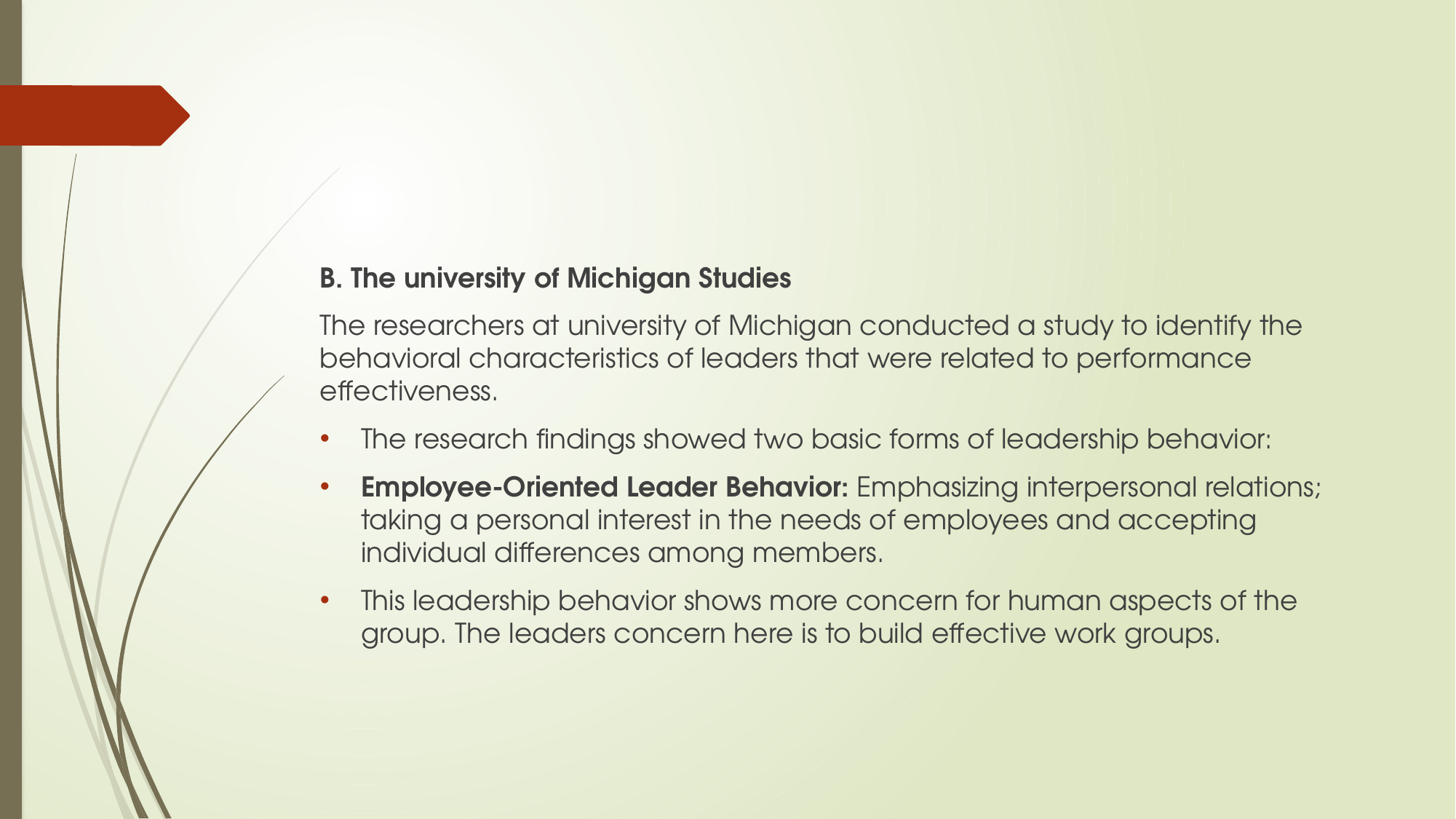

#
B. The university of Michigan Studies
The researchers at university of Michigan conducted a study to identify the behavioral characteristics of leaders that were related to performance effectiveness.
The research findings showed two basic forms of leadership behavior:
Employee-Oriented Leader Behavior: Emphasizing interpersonal relations; taking a personal interest in the needs of employees and accepting individual differences among members.
This leadership behavior shows more concern for human aspects of the group. The leaders concern here is to build effective work groups.